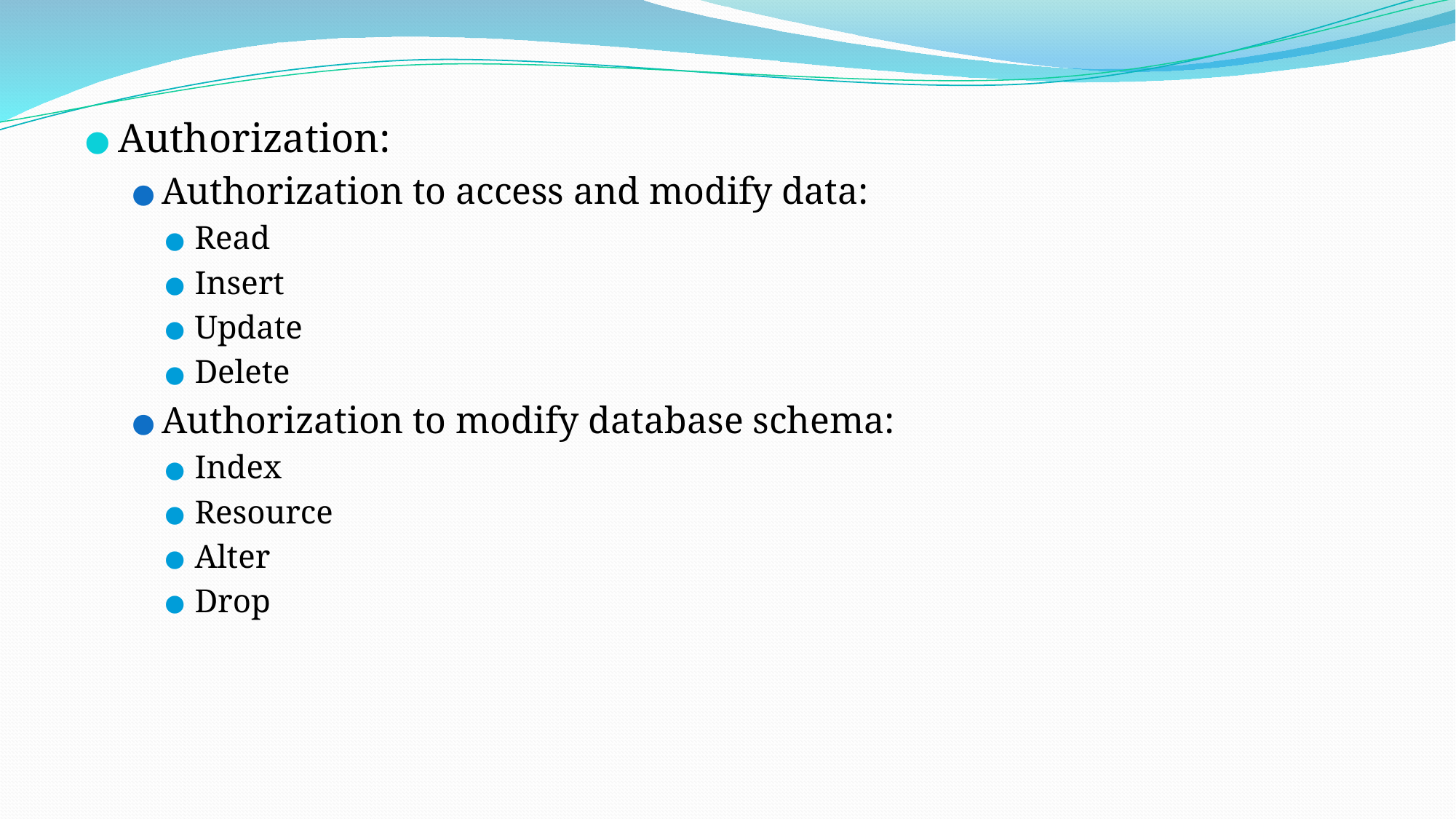

#
Authorization:
Authorization to access and modify data:
Read
Insert
Update
Delete
Authorization to modify database schema:
Index
Resource
Alter
Drop